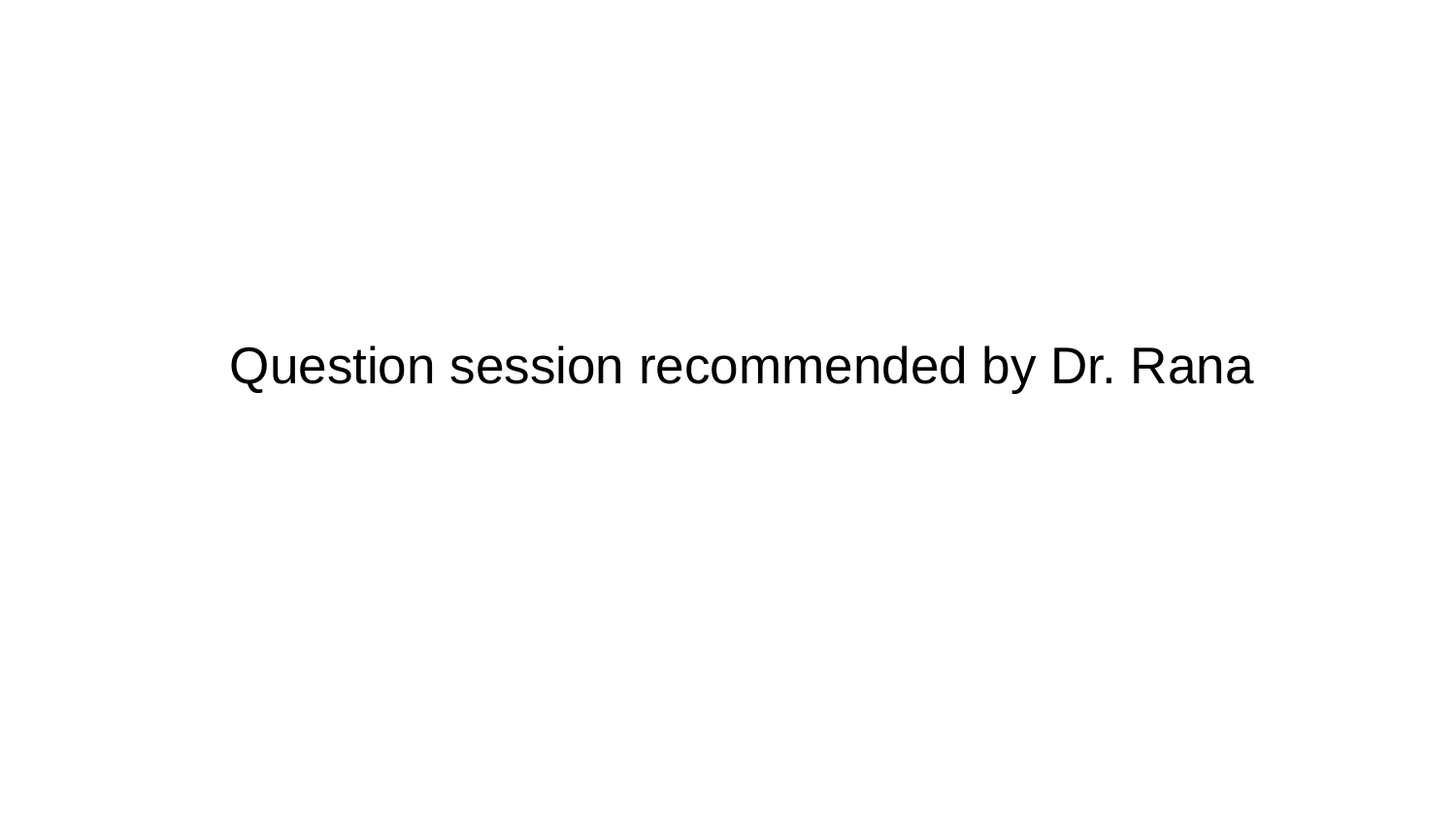

# Question session recommended by Dr. Rana